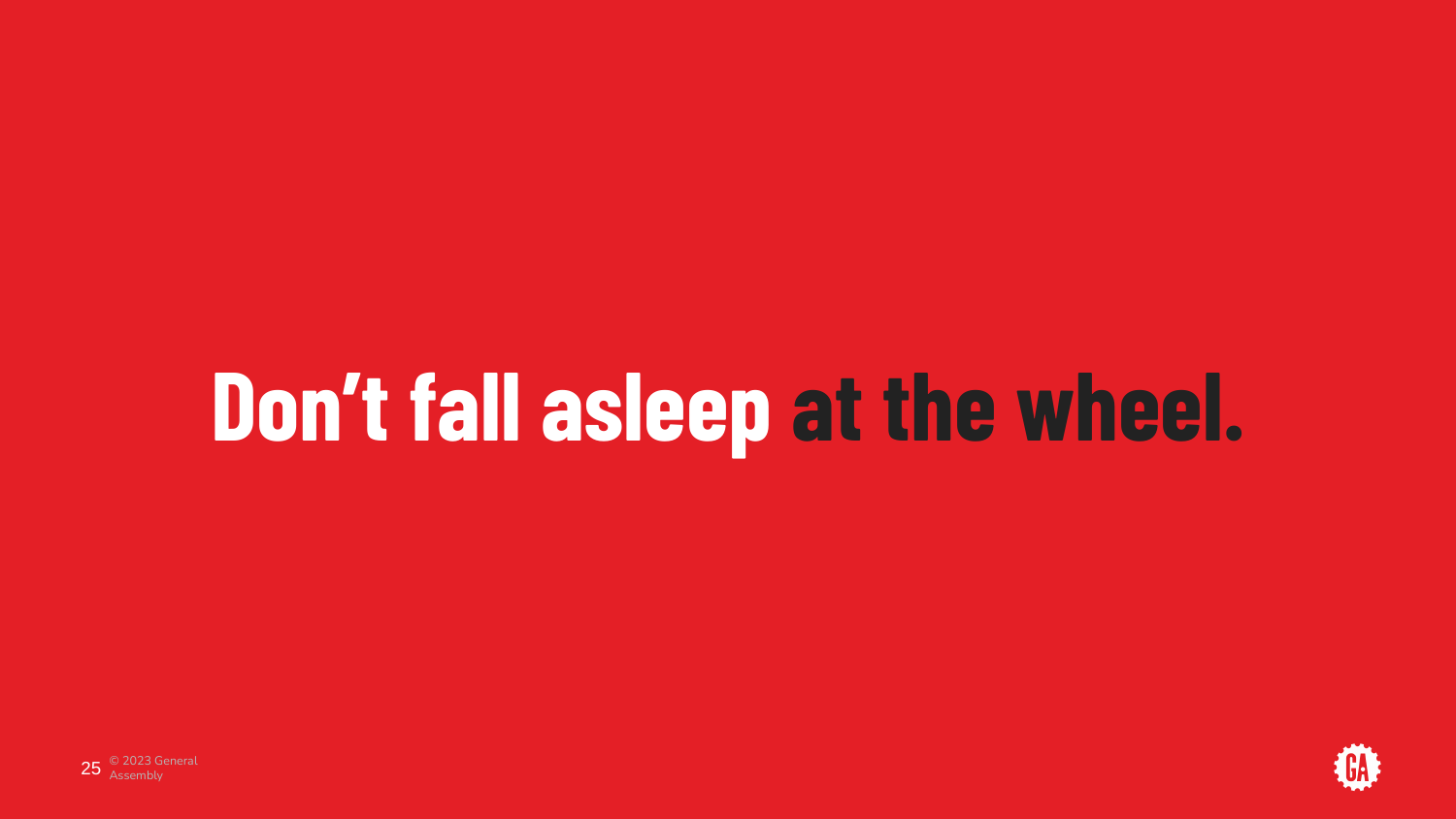

# Don’t fall asleep at the wheel.
25